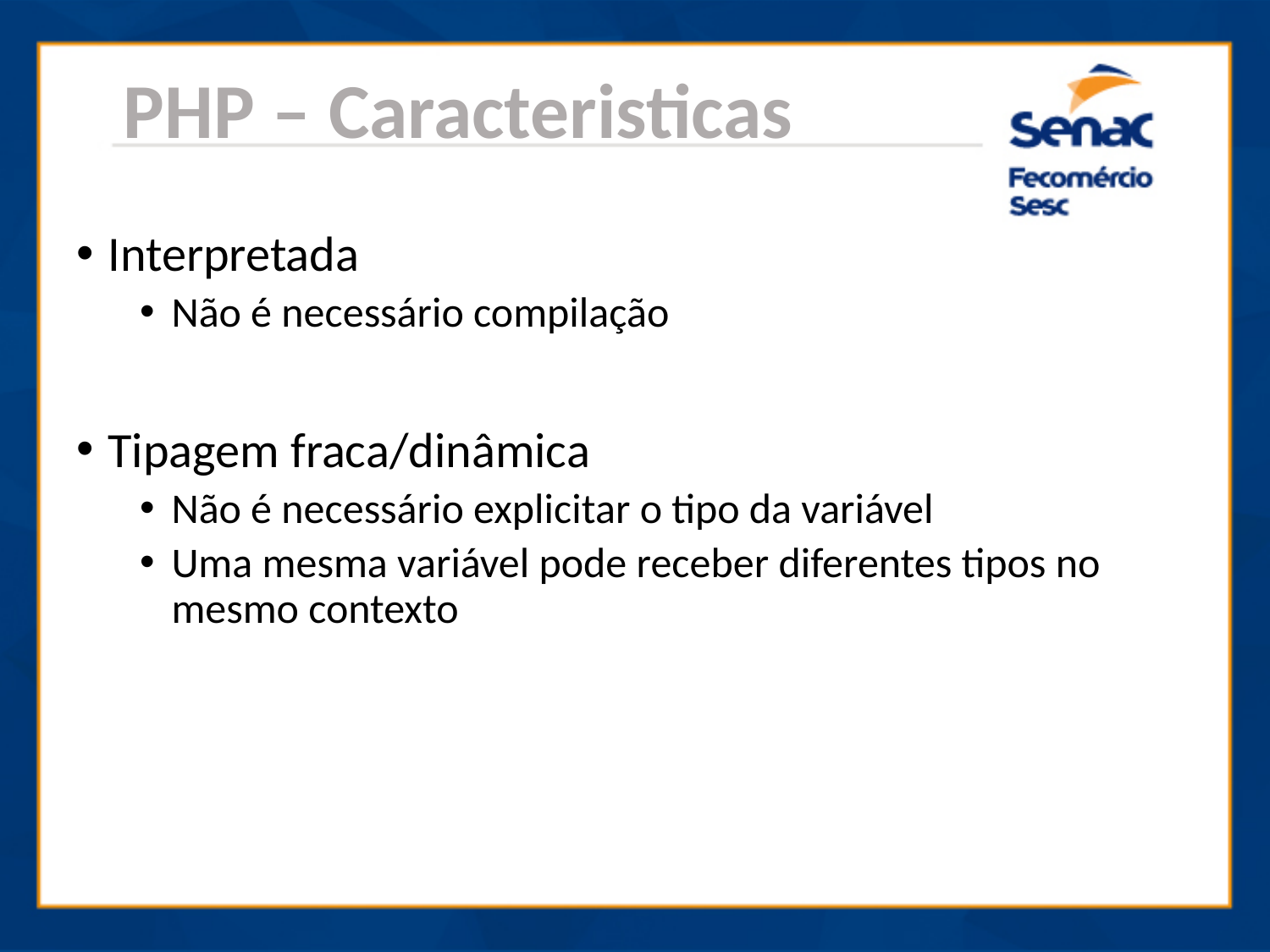

PHP – Caracteristicas
Interpretada
Não é necessário compilação

Tipagem fraca/dinâmica
Não é necessário explicitar o tipo da variável
Uma mesma variável pode receber diferentes tipos no mesmo contexto